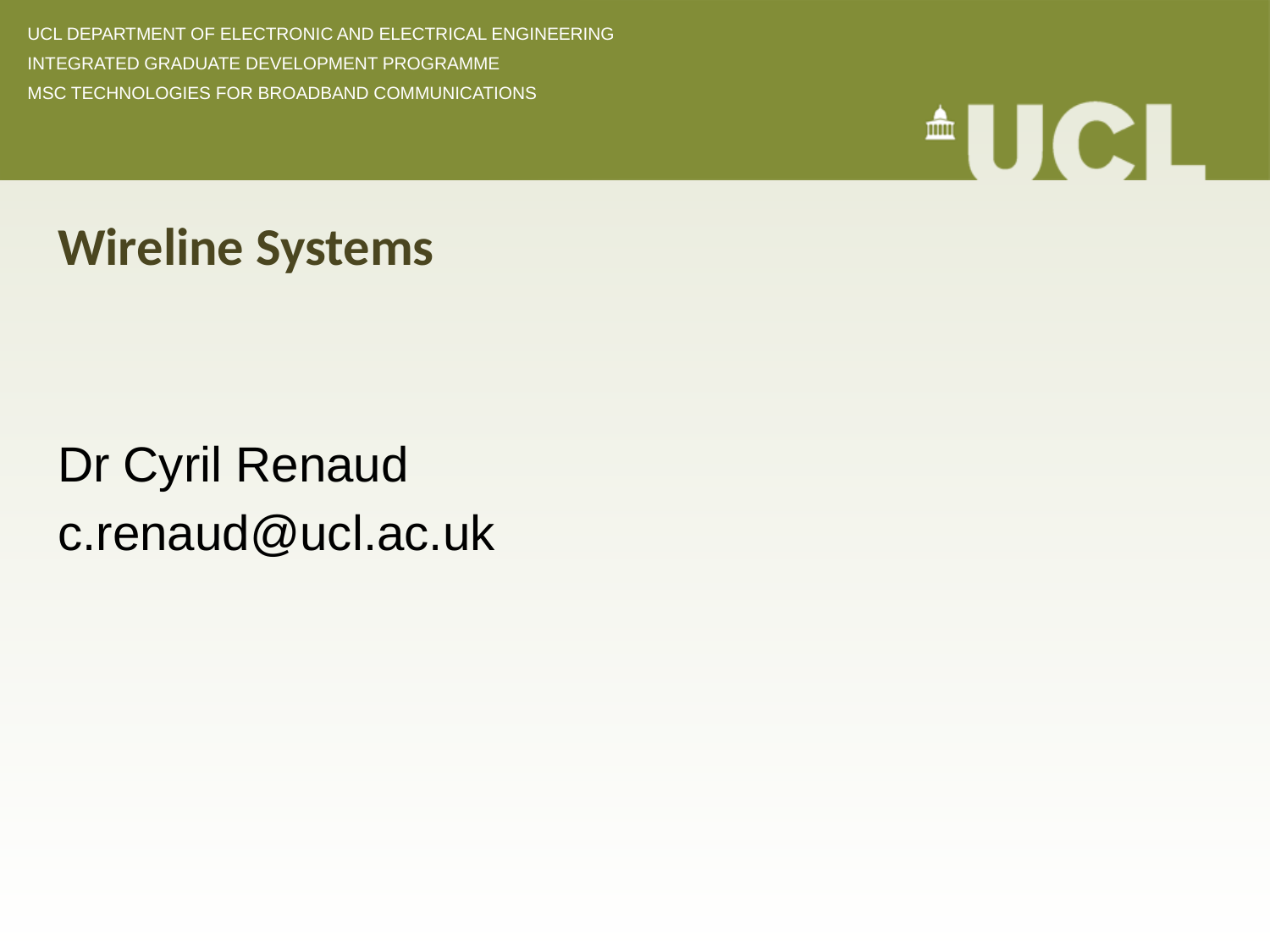

# Wireline Systems
Dr Cyril Renaud
c.renaud@ucl.ac.uk